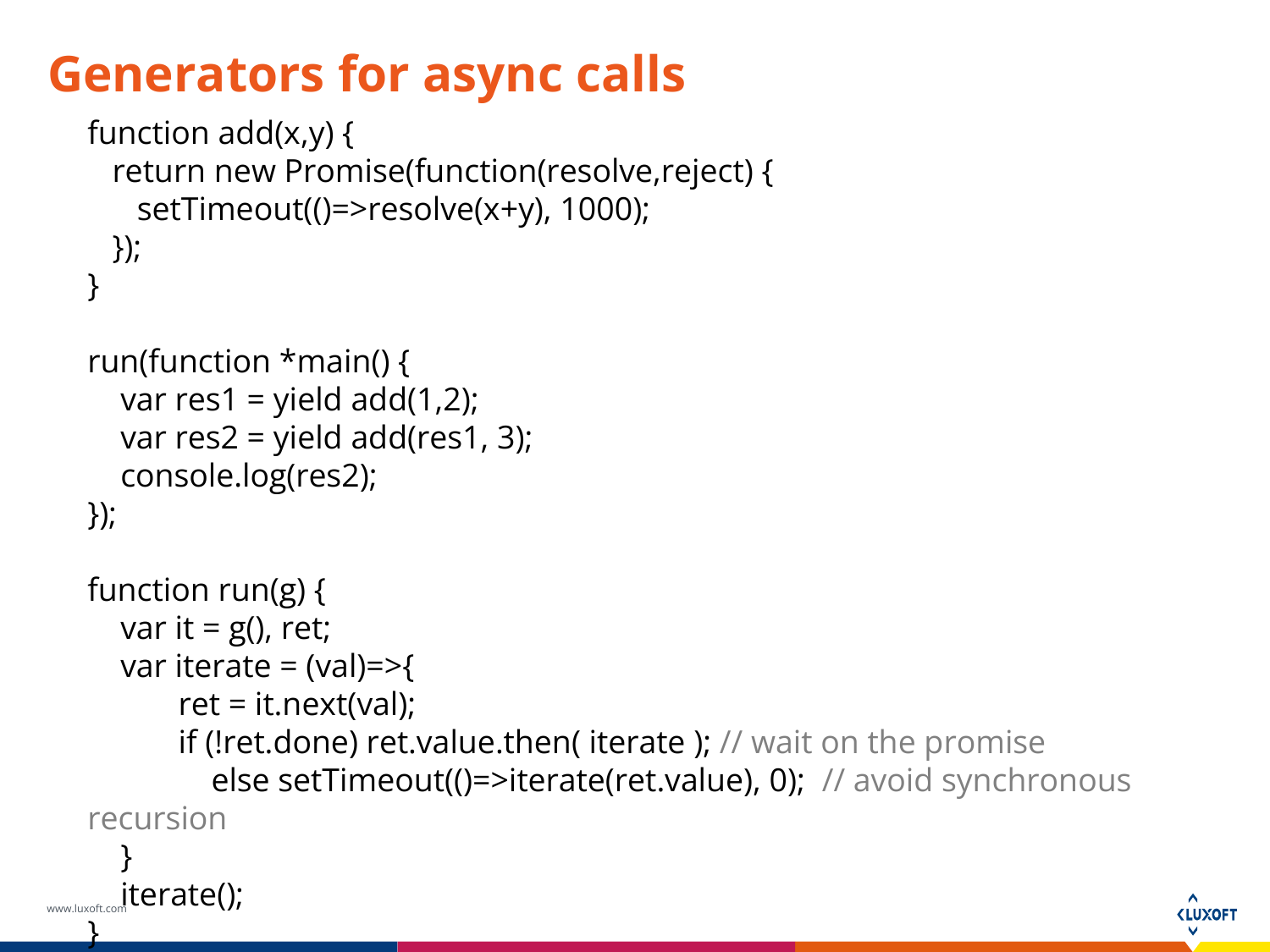

Generators for async calls
function add(x,y) {
   return new Promise(function(resolve,reject) {
      setTimeout(()=>resolve(x+y), 1000);
   });
}

run(function *main() {
    var res1 = yield add(1,2);
    var res2 = yield add(res1, 3);
    console.log(res2);
});

function run(g) {
    var it = g(), ret;
    var iterate = (val)=>{
           ret = it.next(val);
           if (!ret.done) ret.value.then( iterate ); // wait on the promise
               else setTimeout(()=>iterate(ret.value), 0);  // avoid synchronous recursion
    }
    iterate();
}